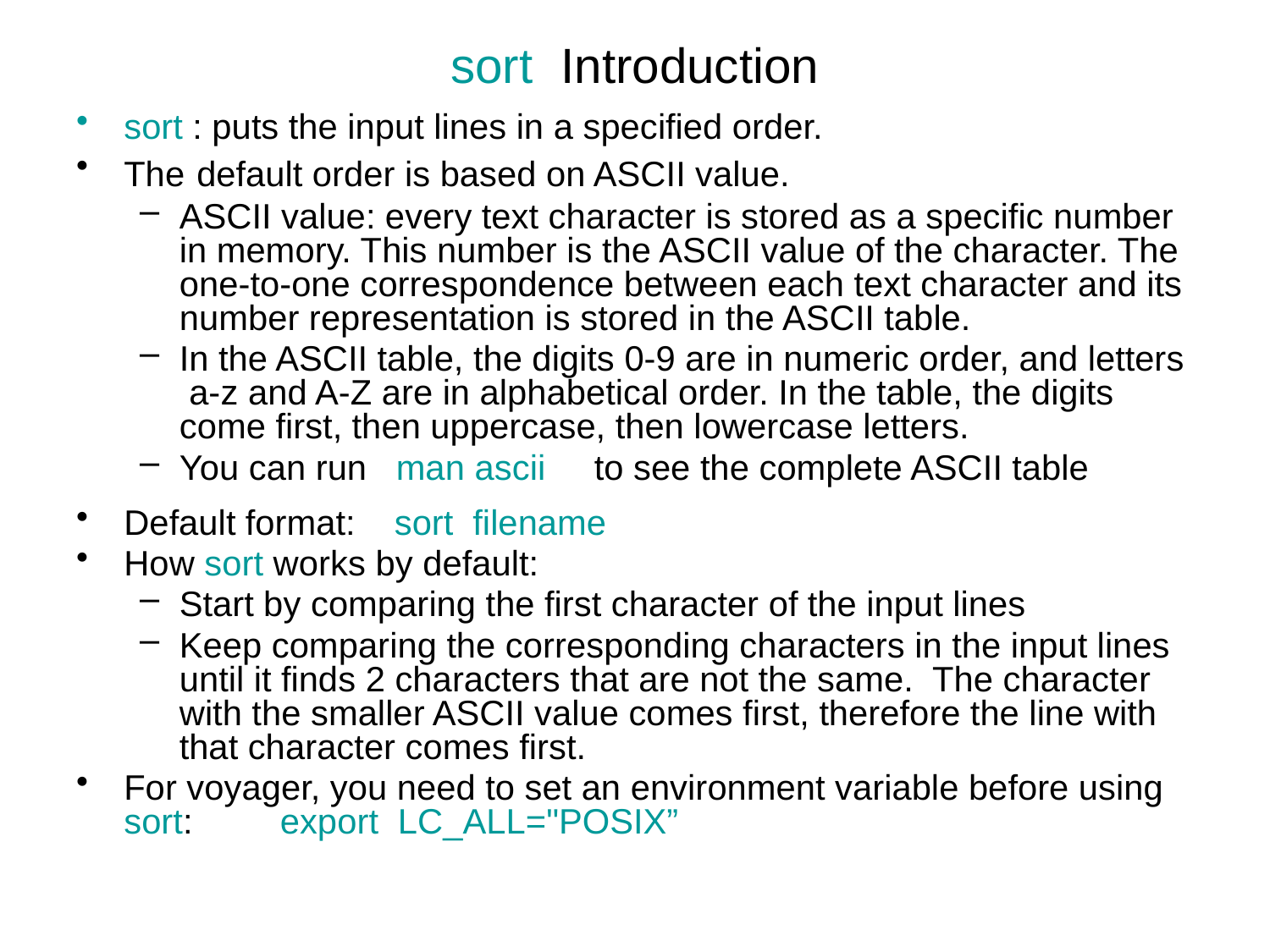

# sort  Introduction
sort : puts the input lines in a specified order.
The default order is based on ASCII value.
ASCII value: every text character is stored as a specific number in memory. This number is the ASCII value of the character. The one-to-one correspondence between each text character and its number representation is stored in the ASCII table.
In the ASCII table, the digits 0-9 are in numeric order, and letters  a-z and A-Z are in alphabetical order. In the table, the digits come first, then uppercase, then lowercase letters.
You can run   man ascii     to see the complete ASCII table
Default format:    sort  filename
How sort works by default:
Start by comparing the first character of the input lines
Keep comparing the corresponding characters in the input lines until it finds 2 characters that are not the same.  The character with the smaller ASCII value comes first, therefore the line with that character comes first.
For voyager, you need to set an environment variable before using sort:	   export  LC_ALL="POSIX”